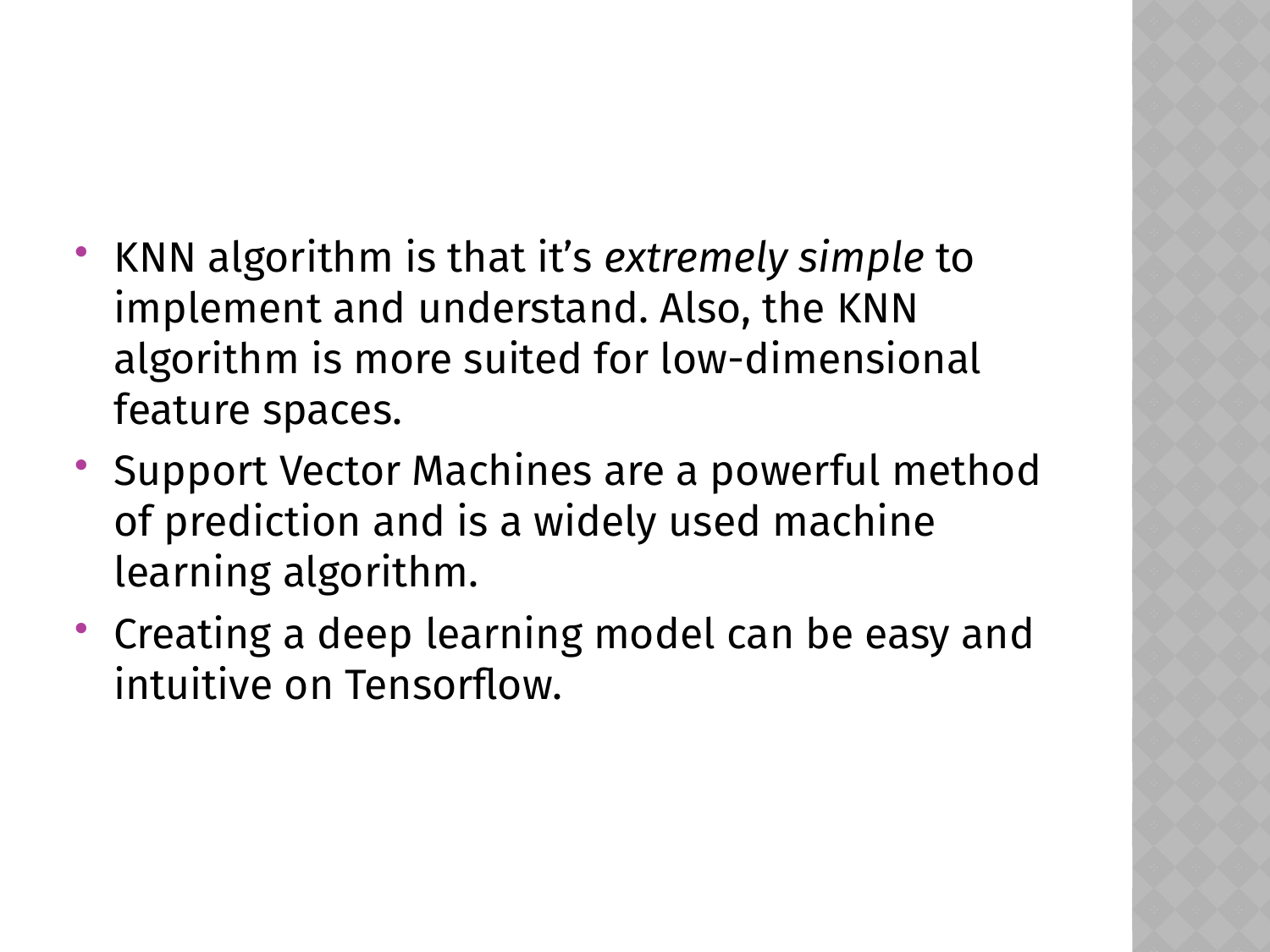

KNN algorithm is that it’s extremely simple to implement and understand. Also, the KNN algorithm is more suited for low-dimensional feature spaces.
Support Vector Machines are a powerful method of prediction and is a widely used machine learning algorithm.
Creating a deep learning model can be easy and intuitive on Tensorflow.